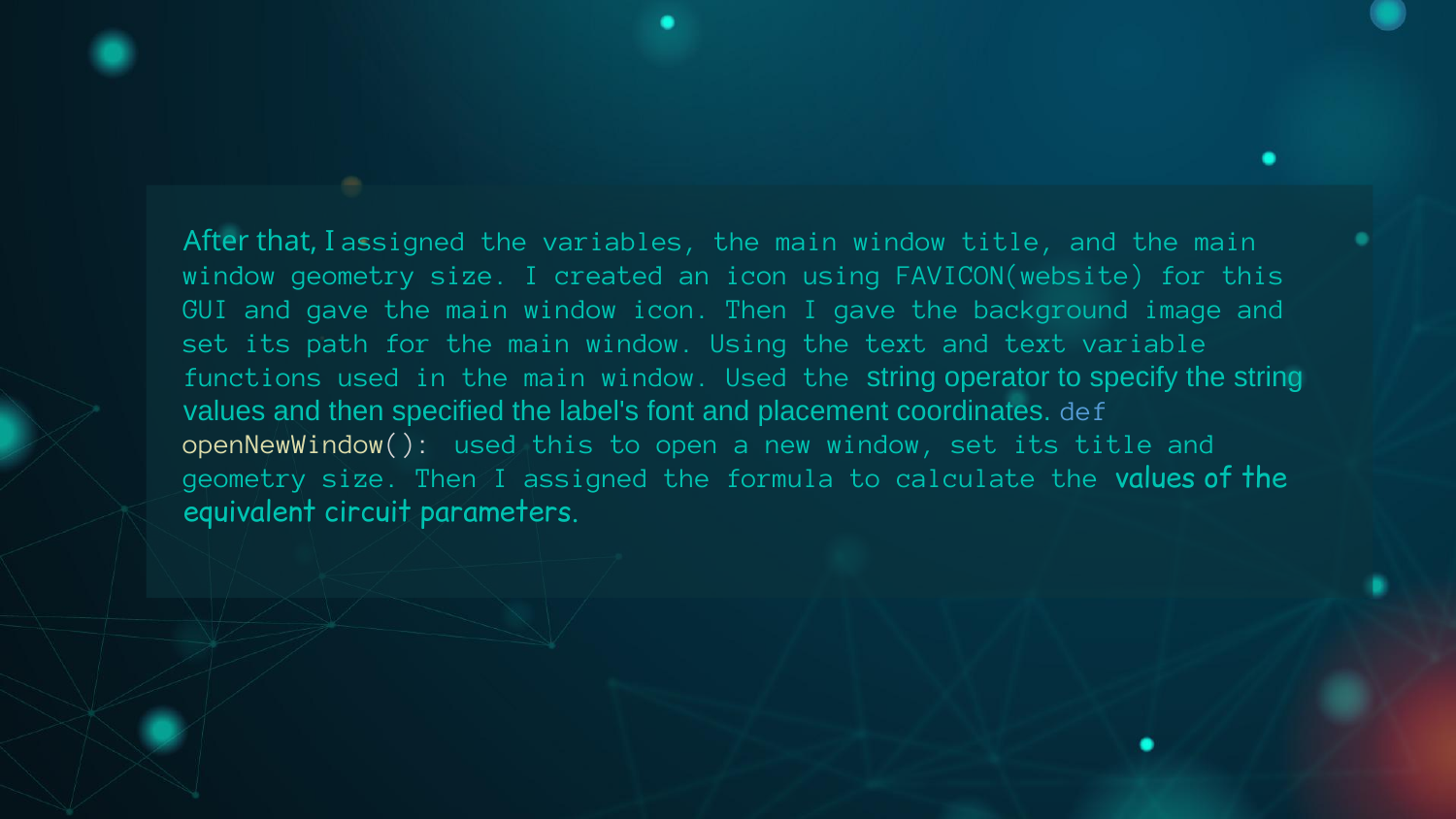

After that, I assigned the variables, the main window title, and the main window geometry size. I created an icon using FAVICON(website) for this GUI and gave the main window icon. Then I gave the background image and set its path for the main window. Using the text and text variable functions used in the main window. Used the string operator to specify the string values and then specified the label's font and placement coordinates. def openNewWindow():  used this to open a new window, set its title and geometry size. Then I assigned the formula to calculate the values of the equivalent circuit parameters.